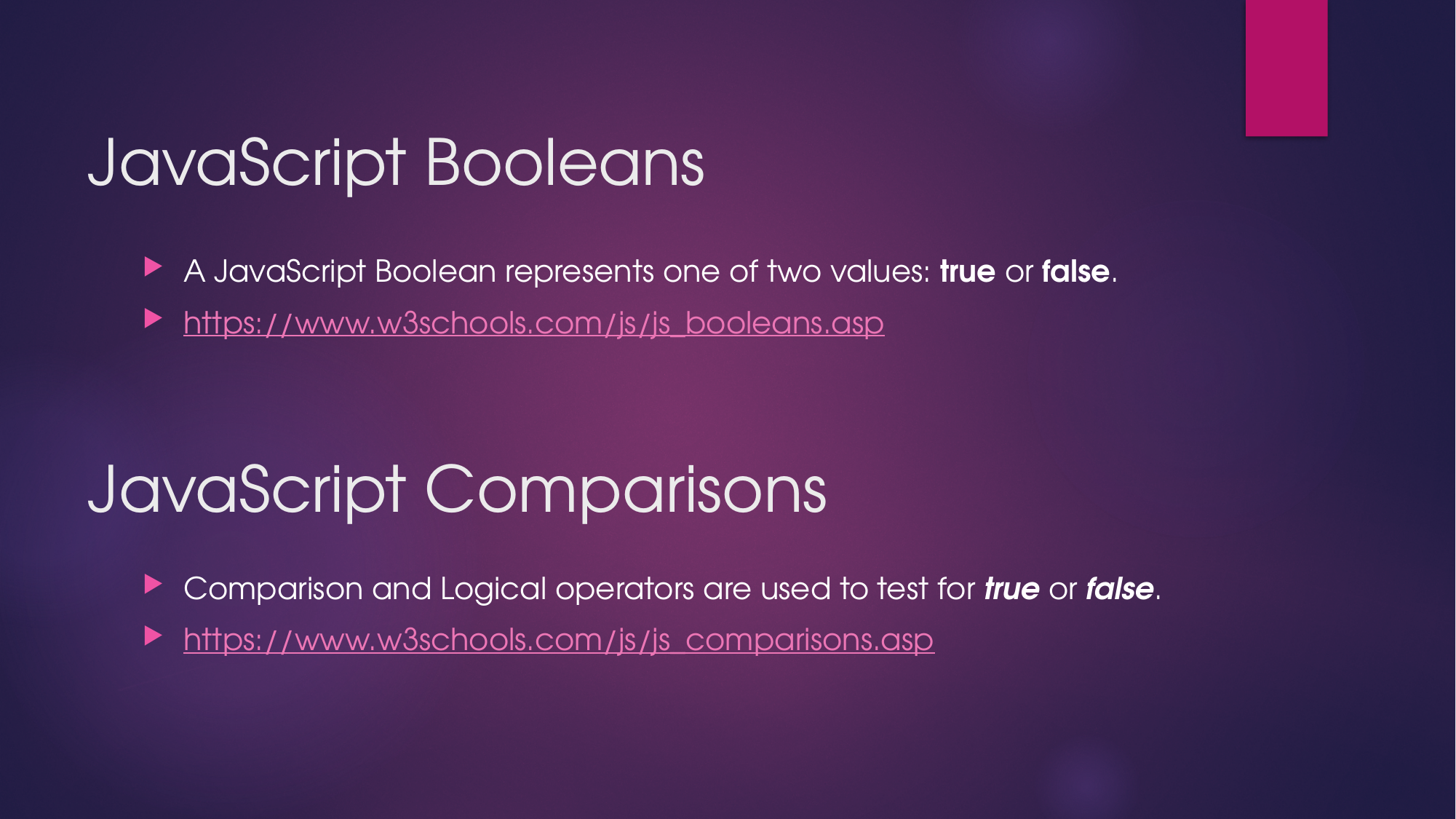

JavaScript Booleans
A JavaScript Boolean represents one of two values: true or false.
https://www.w3schools.com/js/js_booleans.asp
JavaScript Comparisons
Comparison and Logical operators are used to test for true or false.
https://www.w3schools.com/js/js_comparisons.asp